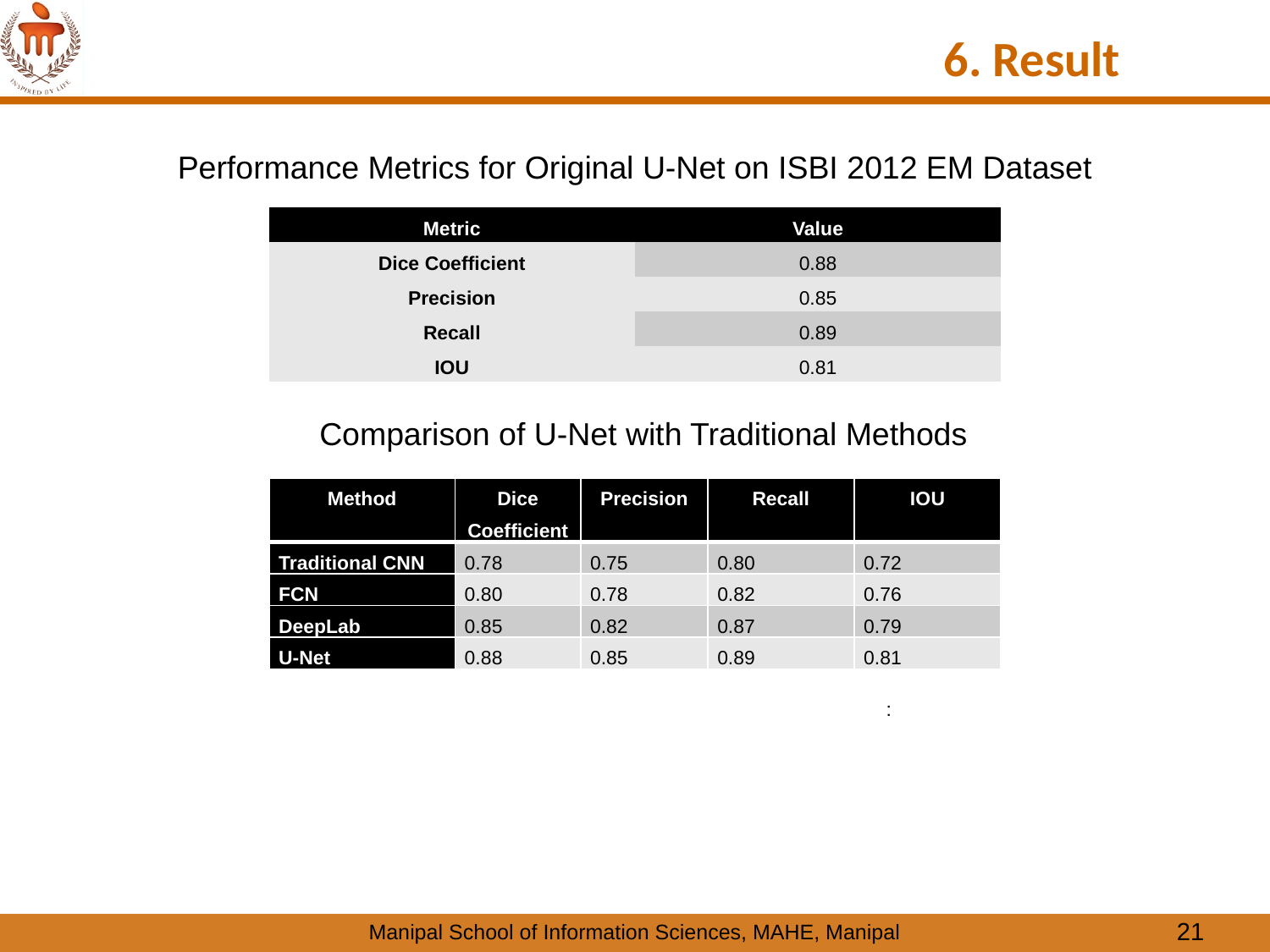

6. Result
Performance Metrics for Original U-Net on ISBI 2012 EM Dataset

| Metric | Value |
| --- | --- |
| Dice Coefficient | 0.88 |
| Precision | 0.85 |
| Recall | 0.89 |
| IOU | 0.81 |
Comparison of U-Net with Traditional Methods

| Method | Dice Coefficient | Precision | Recall | IOU |
| --- | --- | --- | --- | --- |
| Traditional CNN | 0.78 | 0.75 | 0.80 | 0.72 |
| FCN | 0.80 | 0.78 | 0.82 | 0.76 |
| DeepLab | 0.85 | 0.82 | 0.87 | 0.79 |
| U-Net | 0.88 | 0.85 | 0.89 | 0.81 |
:
21